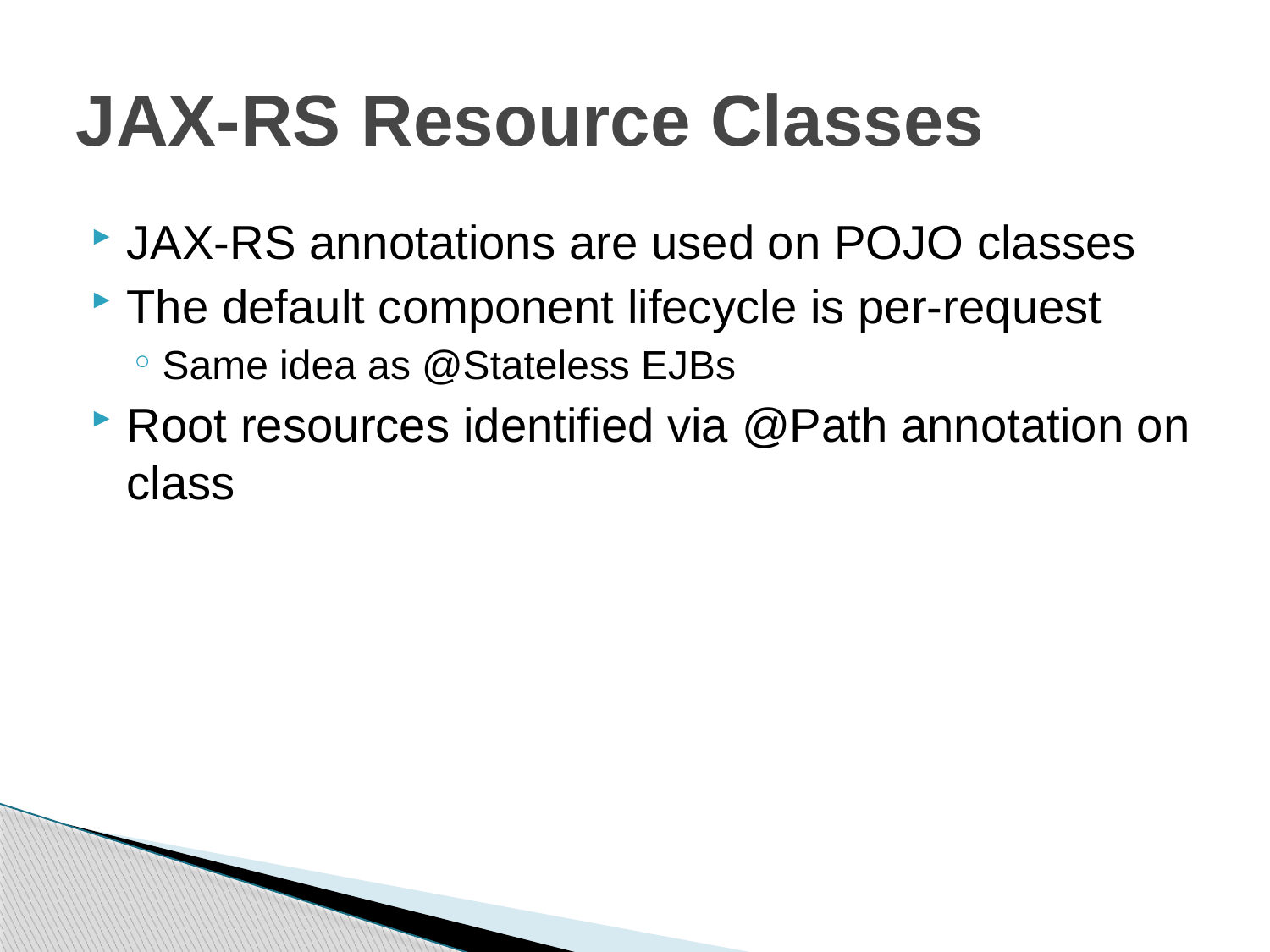

# JAX-RS Resource Classes
JAX-RS annotations are used on POJO classes
The default component lifecycle is per-request
Same idea as @Stateless EJBs
Root resources identified via @Path annotation on class